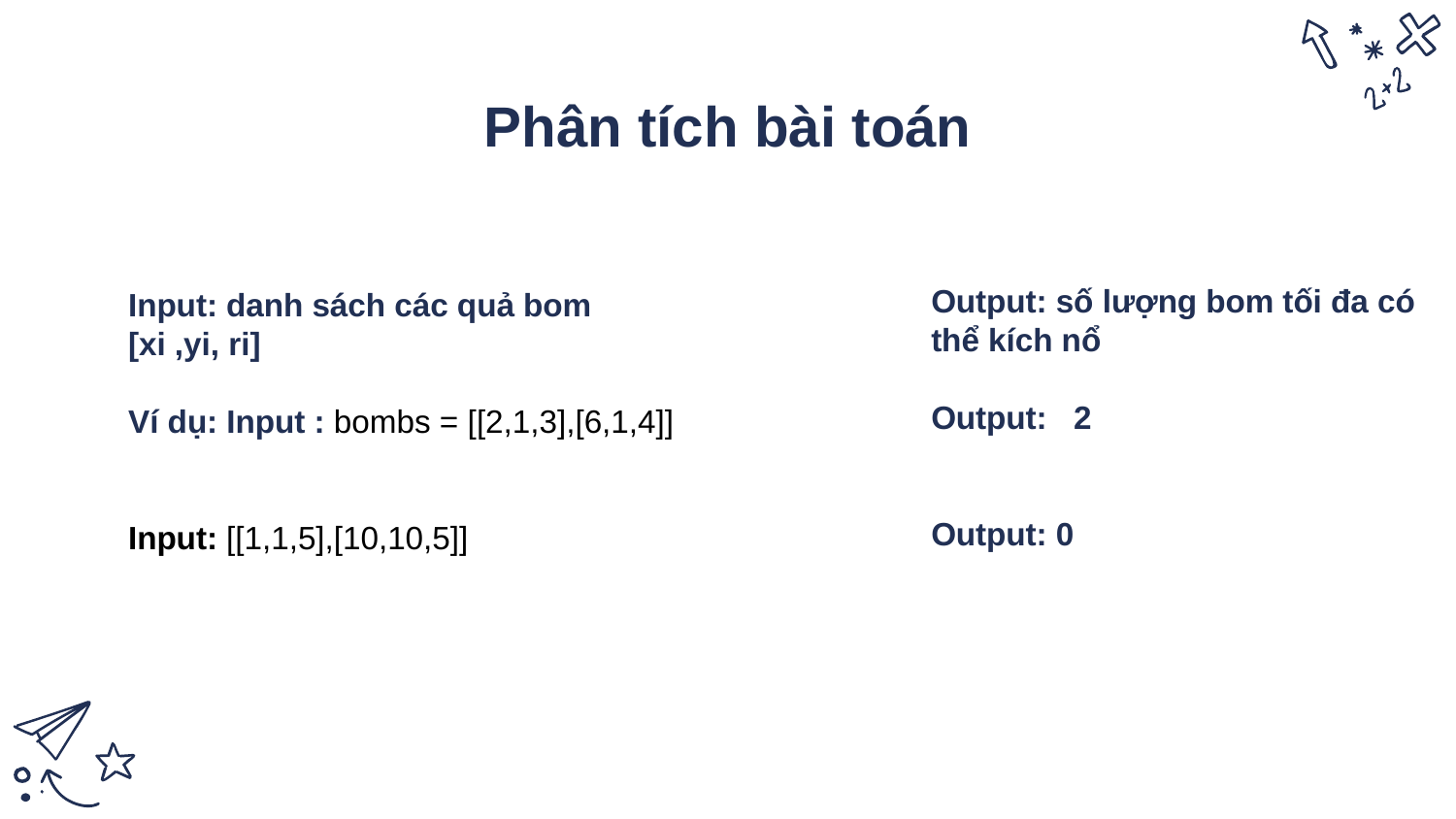

# Phân tích bài toán
Output: số lượng bom tối đa có thể kích nổ

Output:   2

Output: 0

Input: danh sách các quả bom
[xi ,yi, ri]

Ví dụ: Input : bombs = [[2,1,3],[6,1,4]]

Input: [[1,1,5],[10,10,5]]